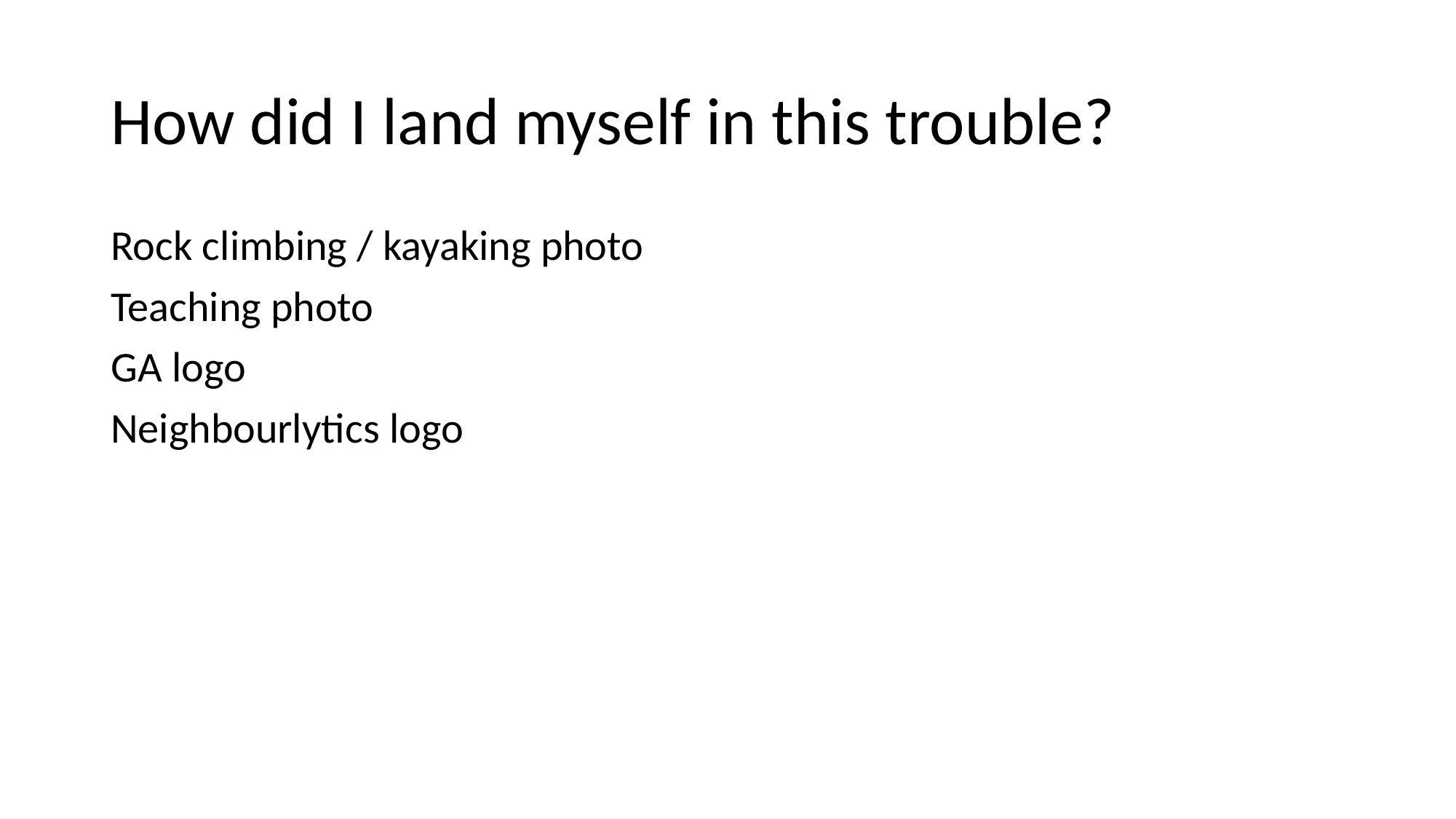

# How did I land myself in this trouble?
Rock climbing / kayaking photo
Teaching photo
GA logo
Neighbourlytics logo